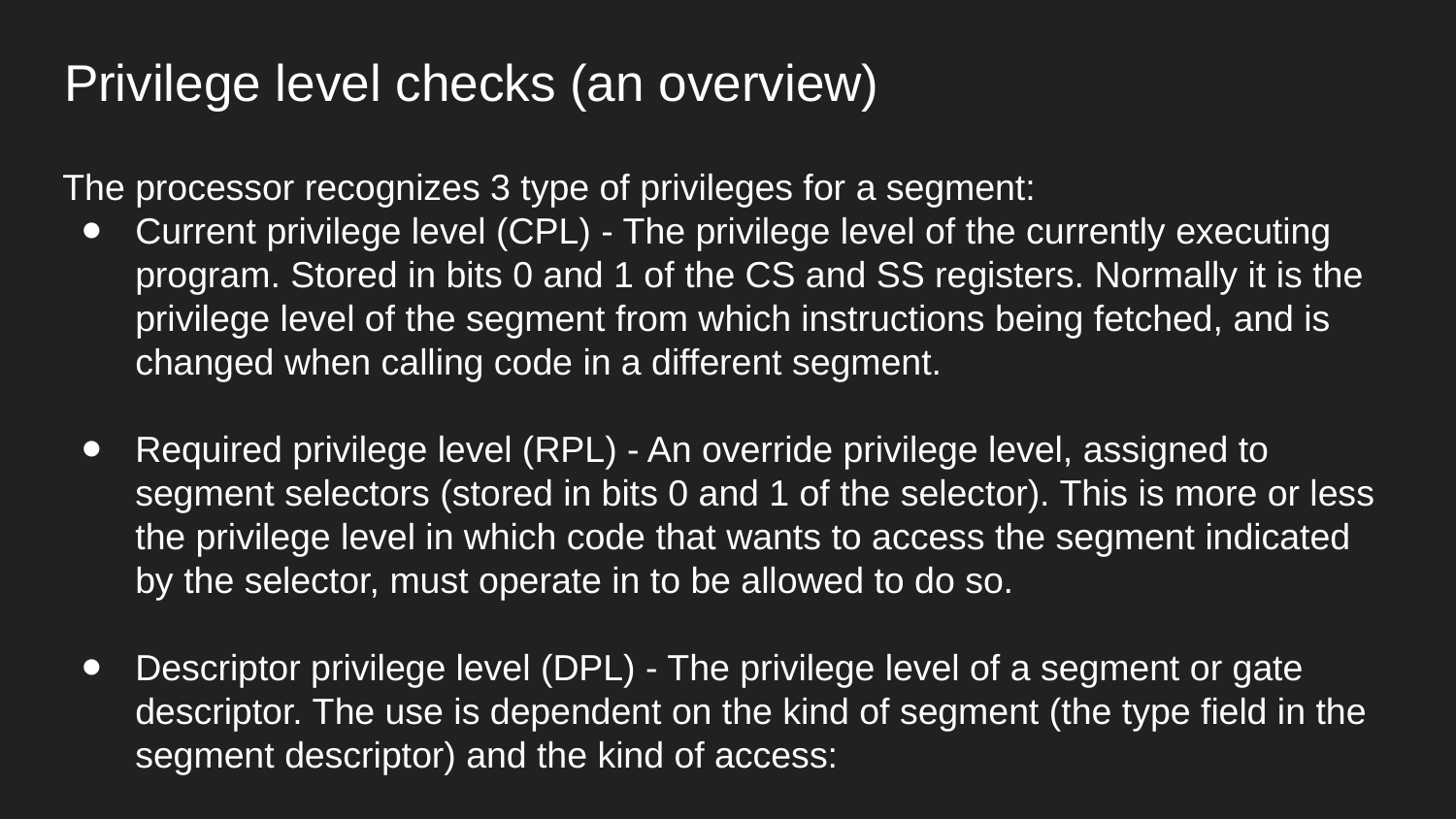

Privilege level checks (an overview)
The processor recognizes 3 type of privileges for a segment:
Current privilege level (CPL) - The privilege level of the currently executing program. Stored in bits 0 and 1 of the CS and SS registers. Normally it is the privilege level of the segment from which instructions being fetched, and is changed when calling code in a different segment.

Required privilege level (RPL) - An override privilege level, assigned to segment selectors (stored in bits 0 and 1 of the selector). This is more or less the privilege level in which code that wants to access the segment indicated by the selector, must operate in to be allowed to do so.

Descriptor privilege level (DPL) - The privilege level of a segment or gate descriptor. The use is dependent on the kind of segment (the type field in the segment descriptor) and the kind of access: